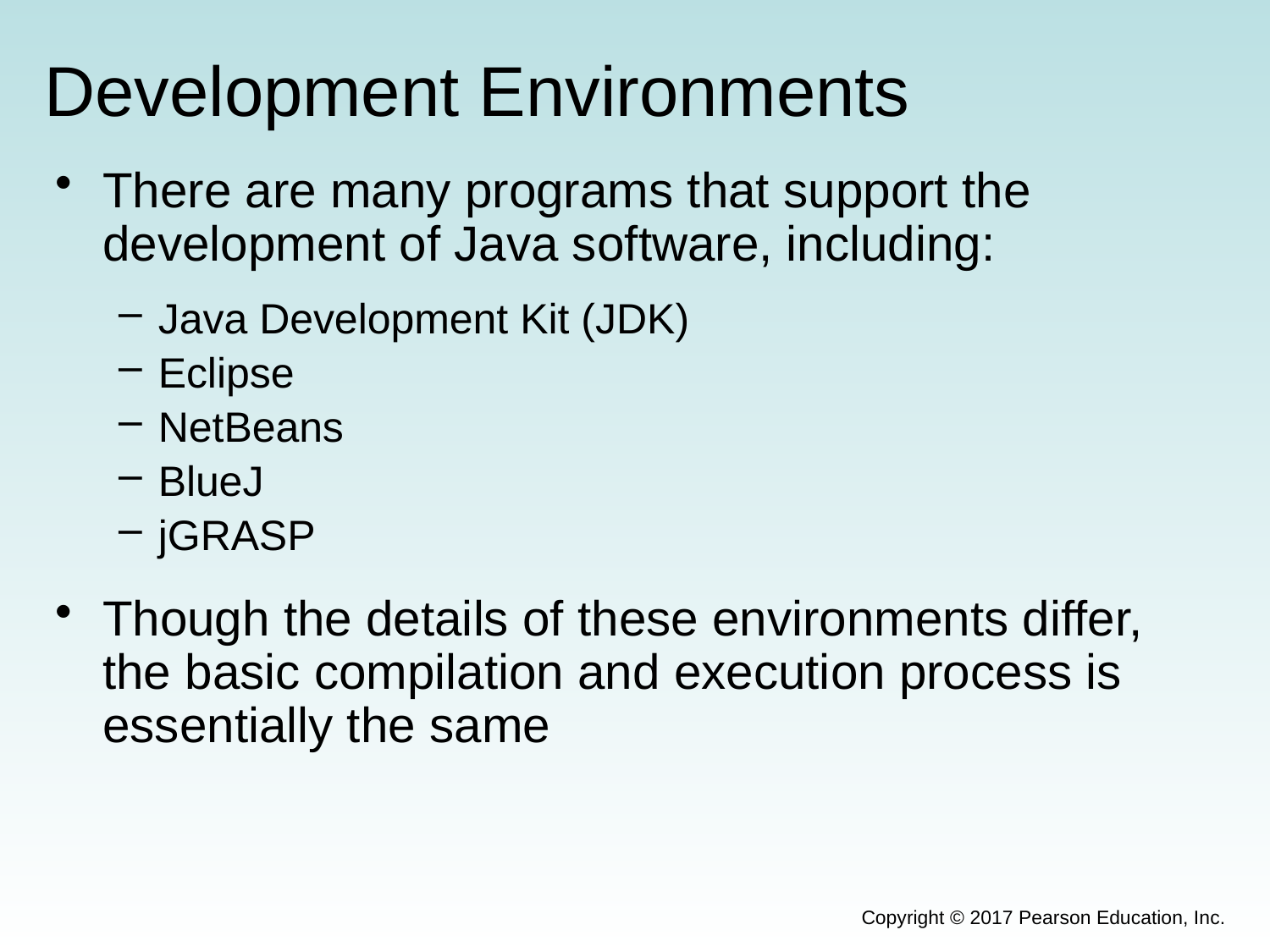

# Development Environments
There are many programs that support the development of Java software, including:
Java Development Kit (JDK)
Eclipse
NetBeans
BlueJ
jGRASP
Though the details of these environments differ, the basic compilation and execution process is essentially the same
Copyright © 2017 Pearson Education, Inc.